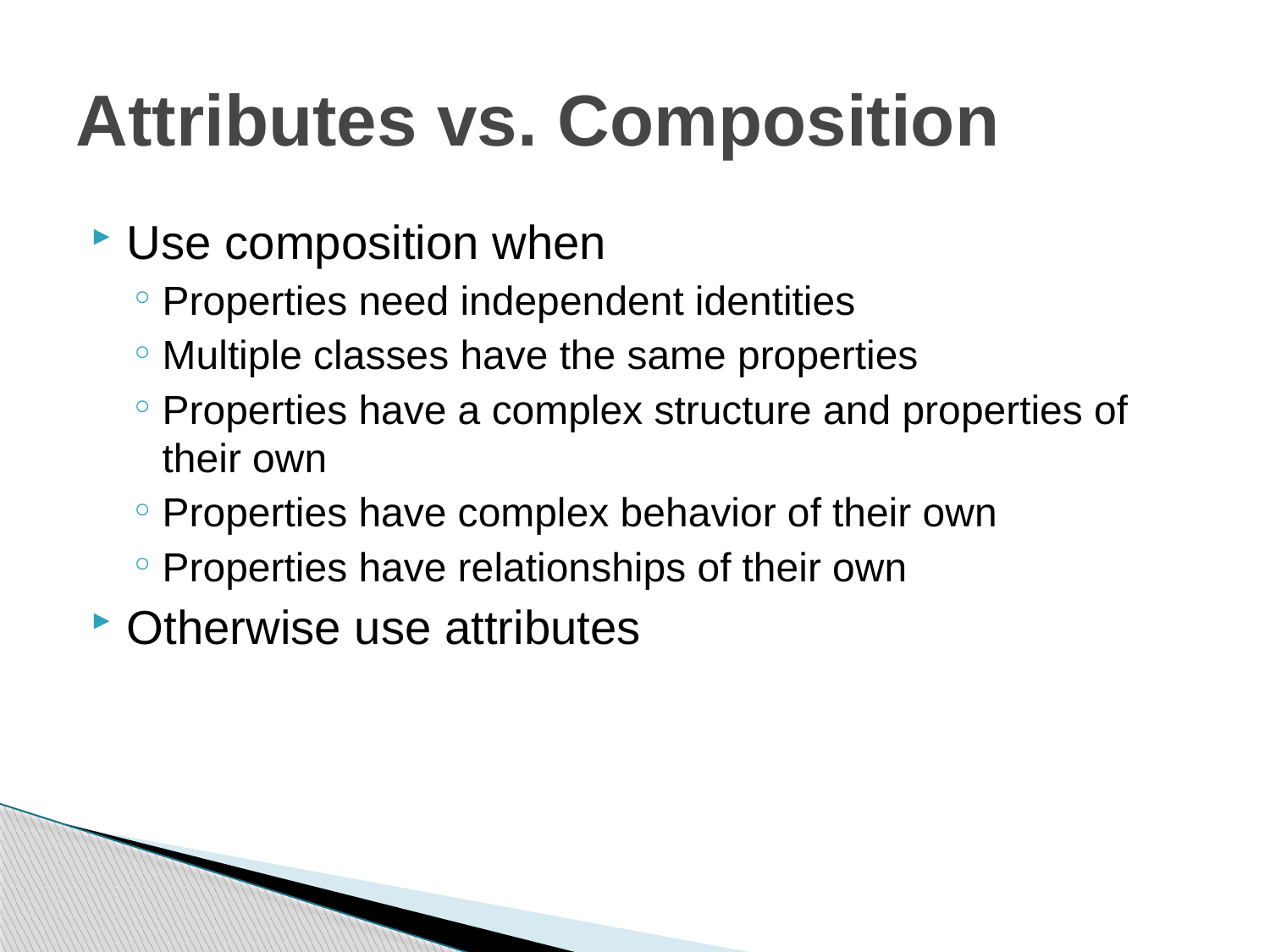

# Attributes vs. Composition
Use composition when
Properties need independent identities
Multiple classes have the same properties
Properties have a complex structure and properties of their own
Properties have complex behavior of their own
Properties have relationships of their own
Otherwise use attributes